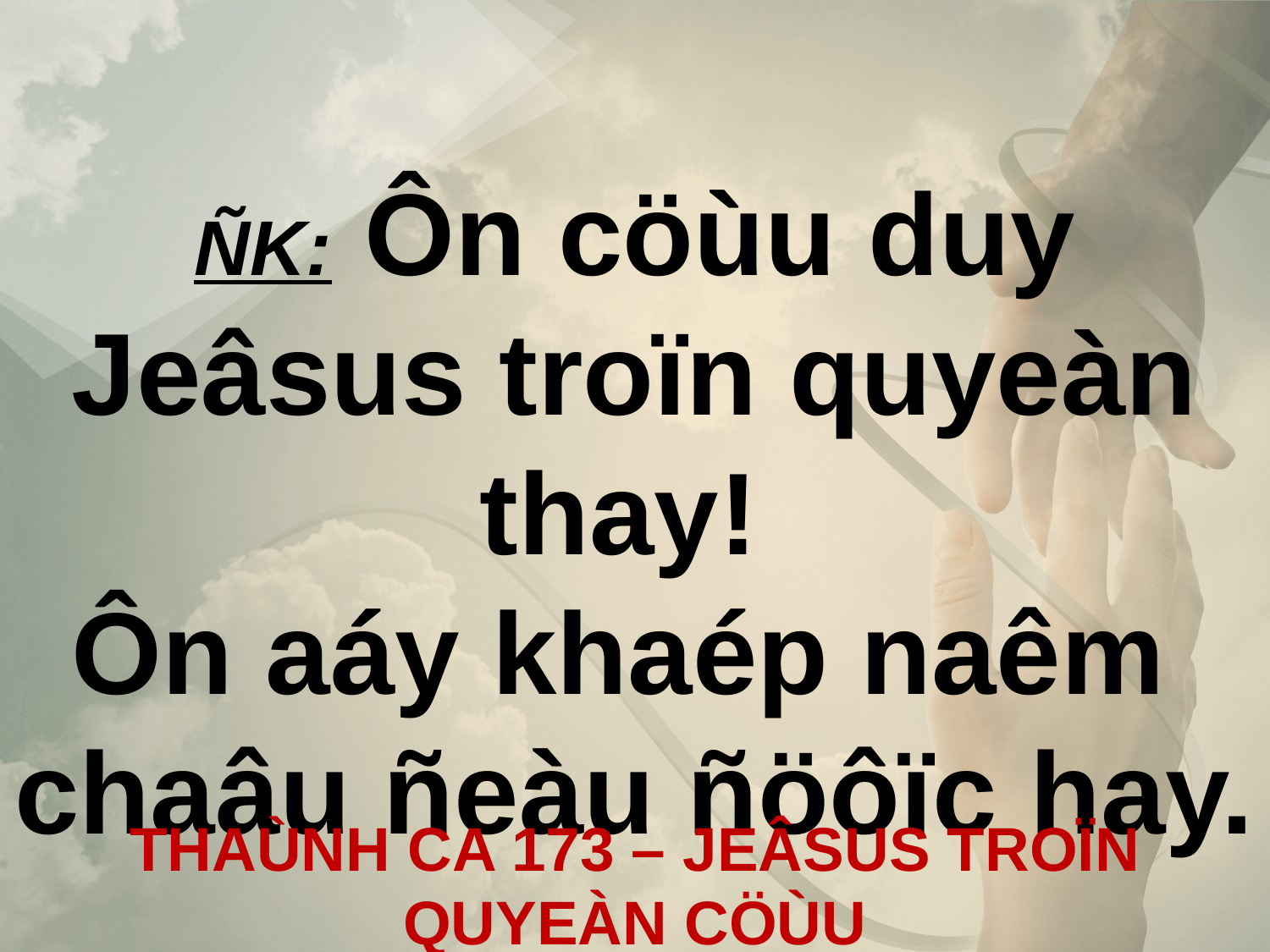

ÑK: Ôn cöùu duy Jeâsus troïn quyeàn thay!
Ôn aáy khaép naêm
chaâu ñeàu ñöôïc hay.
THAÙNH CA 173 – JEÂSUS TROÏN QUYEÀN CÖÙU